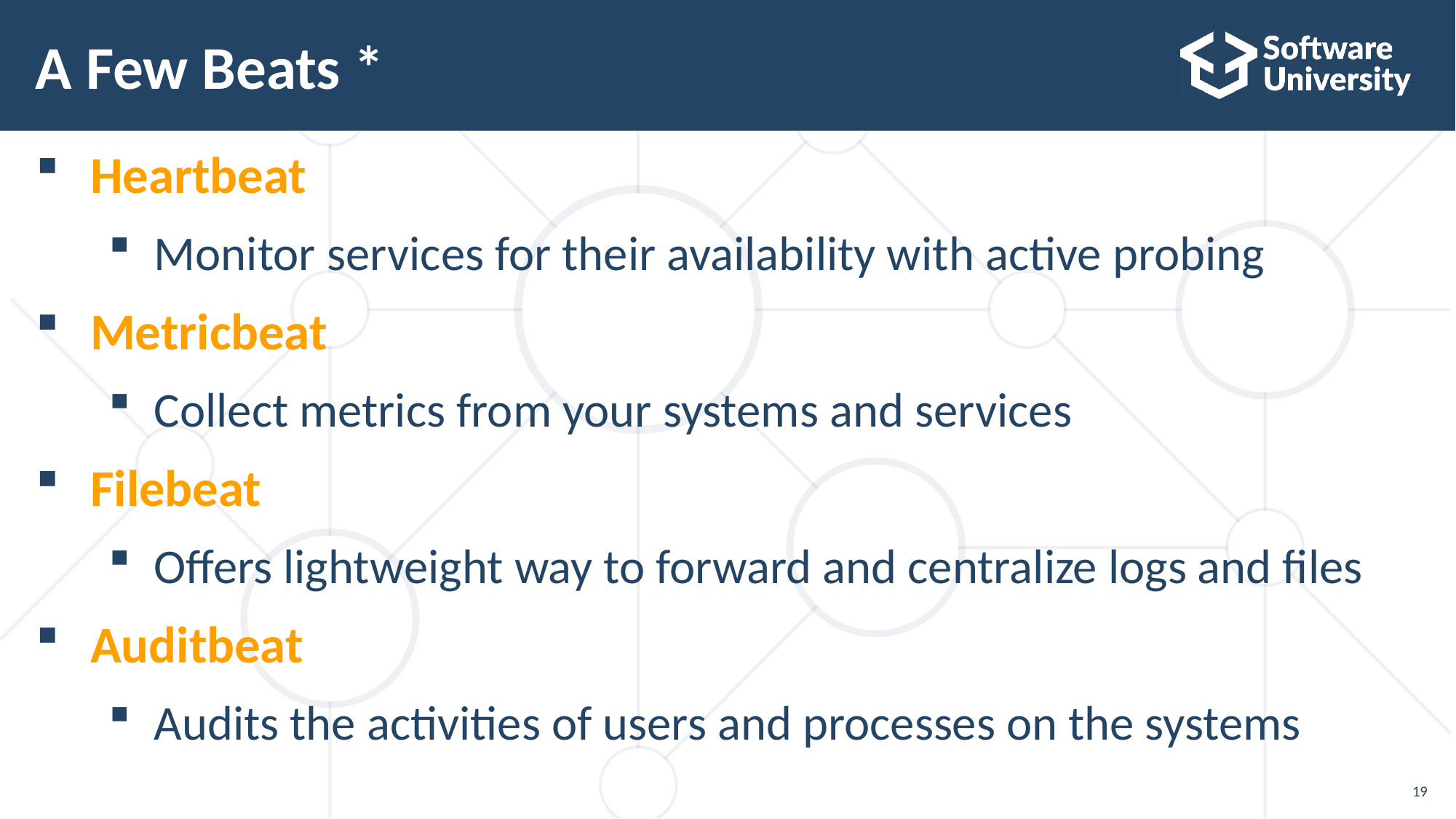

# A Few Beats *
Heartbeat
Monitor services for their availability with active probing
Metricbeat
Collect metrics from your systems and services
Filebeat
Offers lightweight way to forward and centralize logs and files
Auditbeat
Audits the activities of users and processes on the systems
19